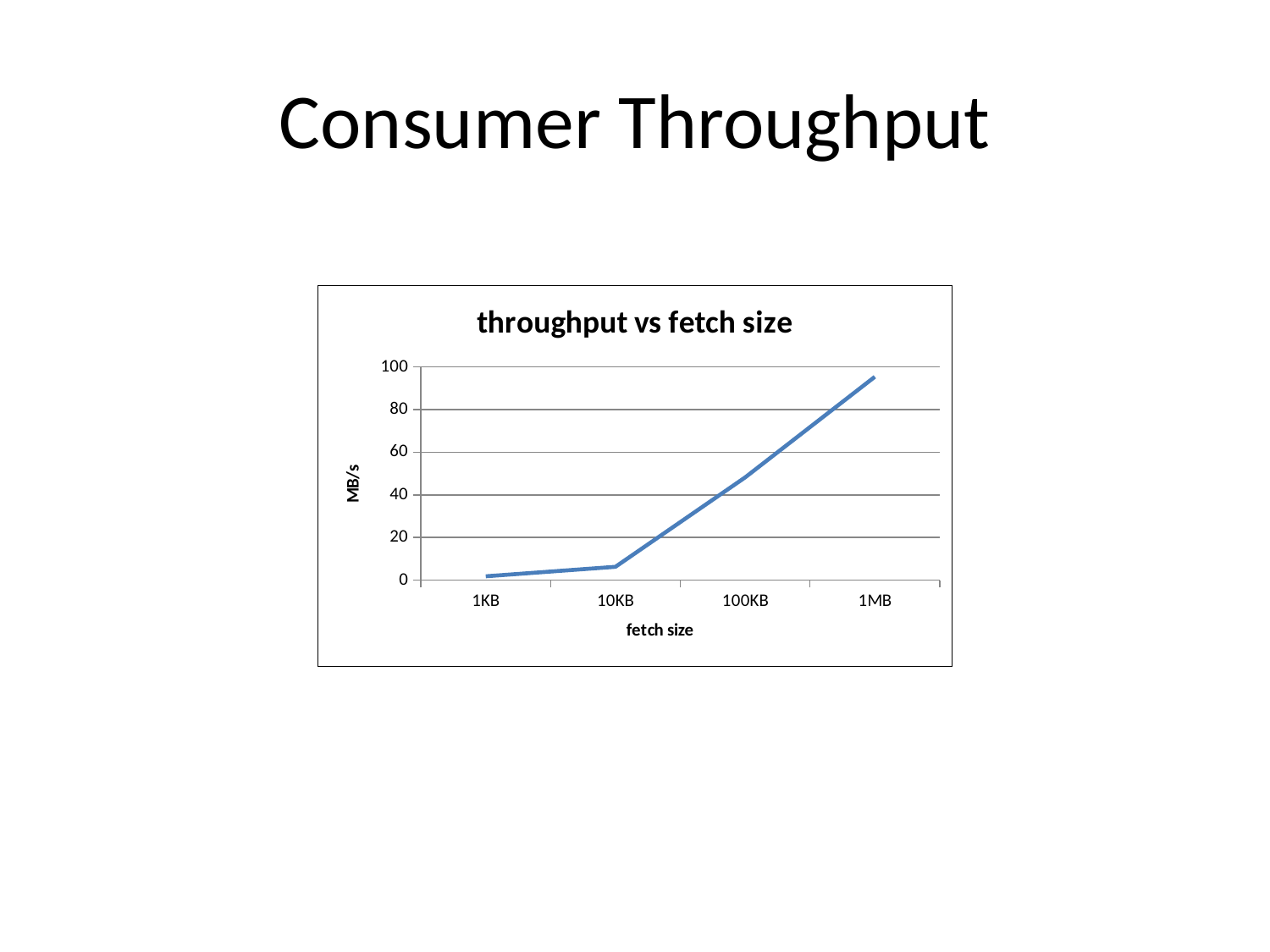

# Consumer Throughput

### Chart: throughput vs fetch size

| Category |  |
|---|---|
| 1KB | 1.81 |
| 10KB | 6.27 |
| 100KB | 48.2 |
| 1MB | 95.4 |